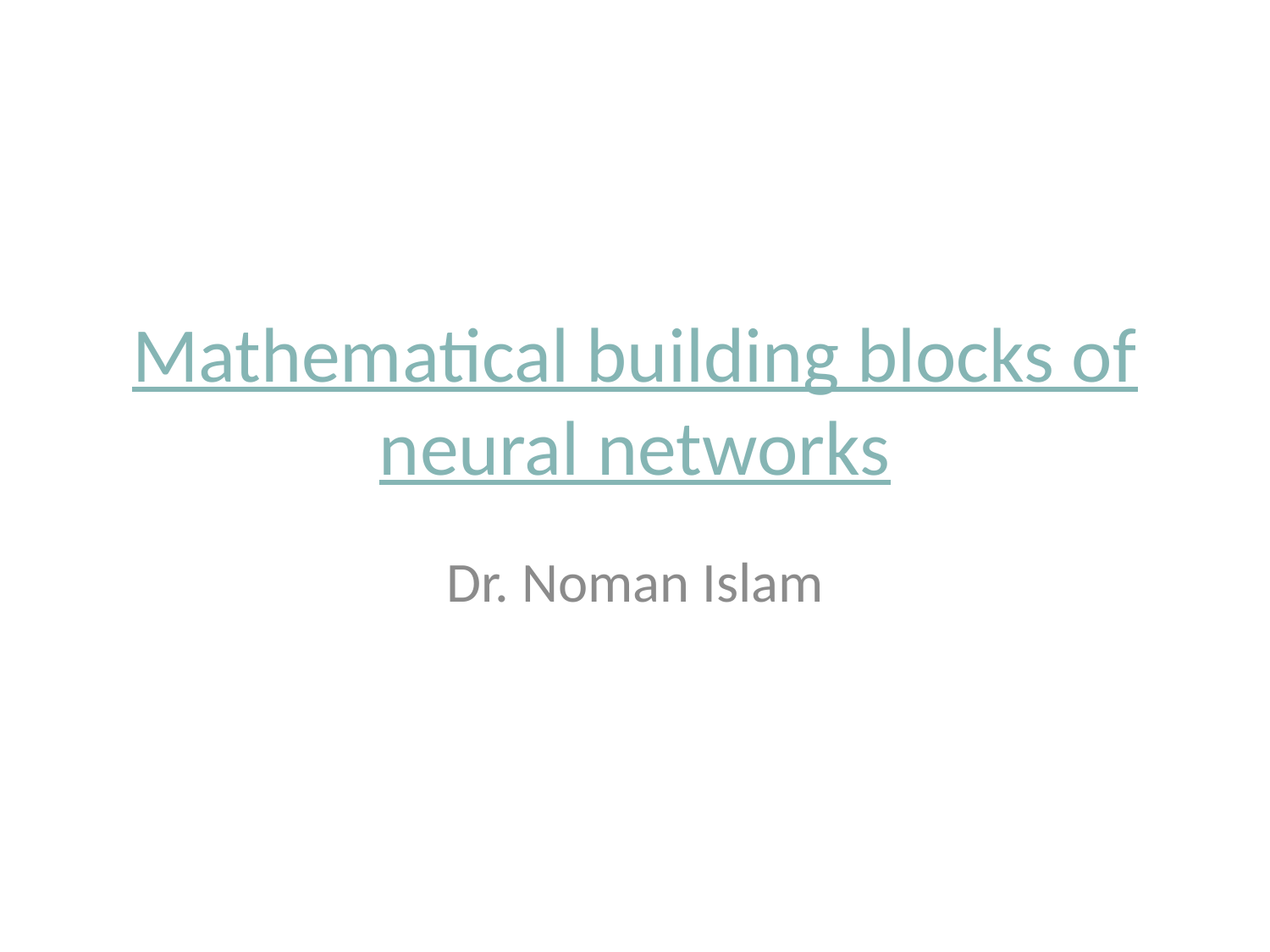

# Mathematical building blocks of neural networks
Dr. Noman Islam